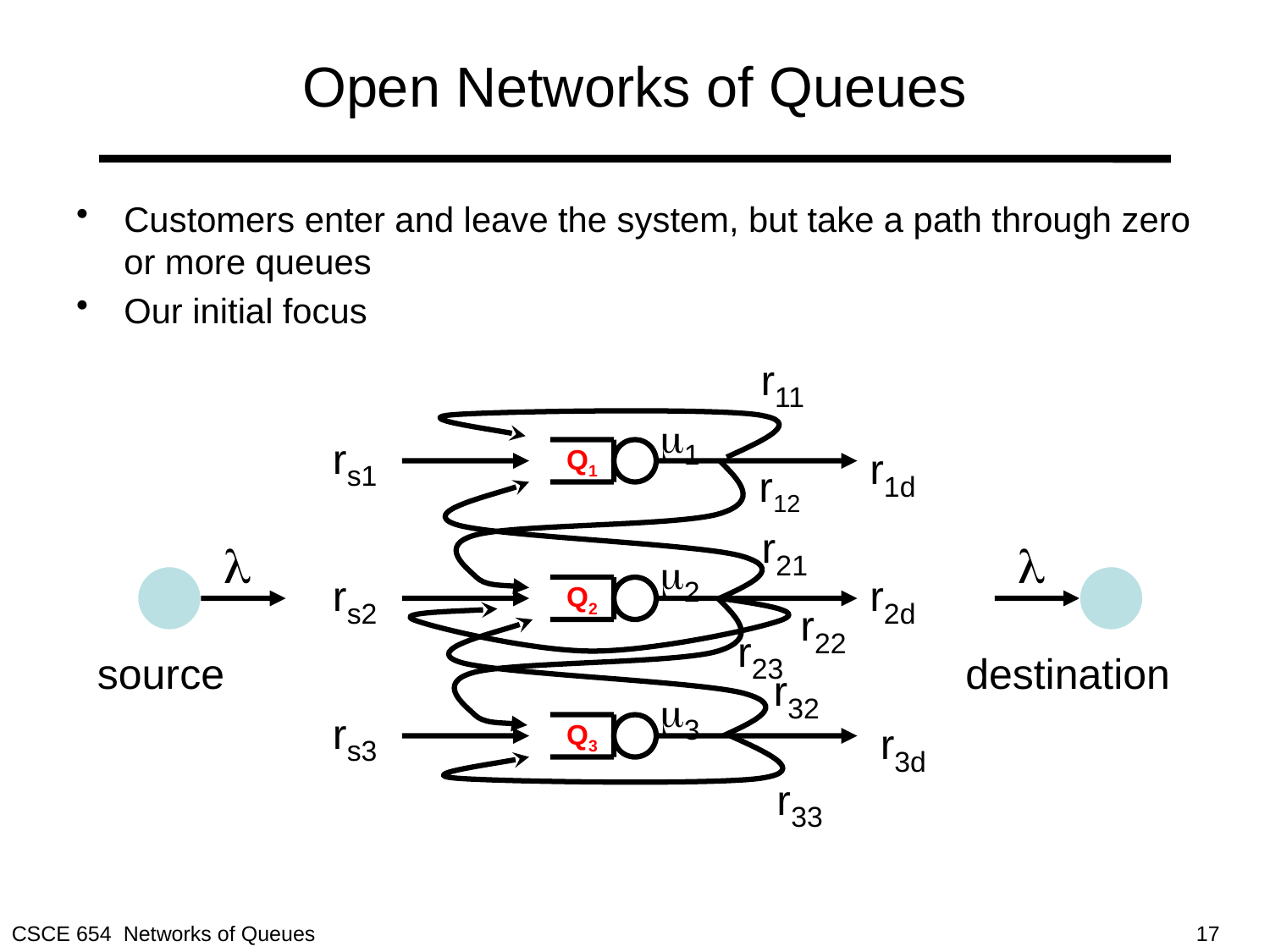

# Open Networks of Queues
Customers enter and leave the system, but take a path through zero or more queues
Our initial focus
r11
μ1

rs1
r1d

r12

r21
λ
λ
μ2
rs2
r2d

r22

r23

source
destination
r32
μ3
rs3
r3d

r33
Q1
Q2
Q3